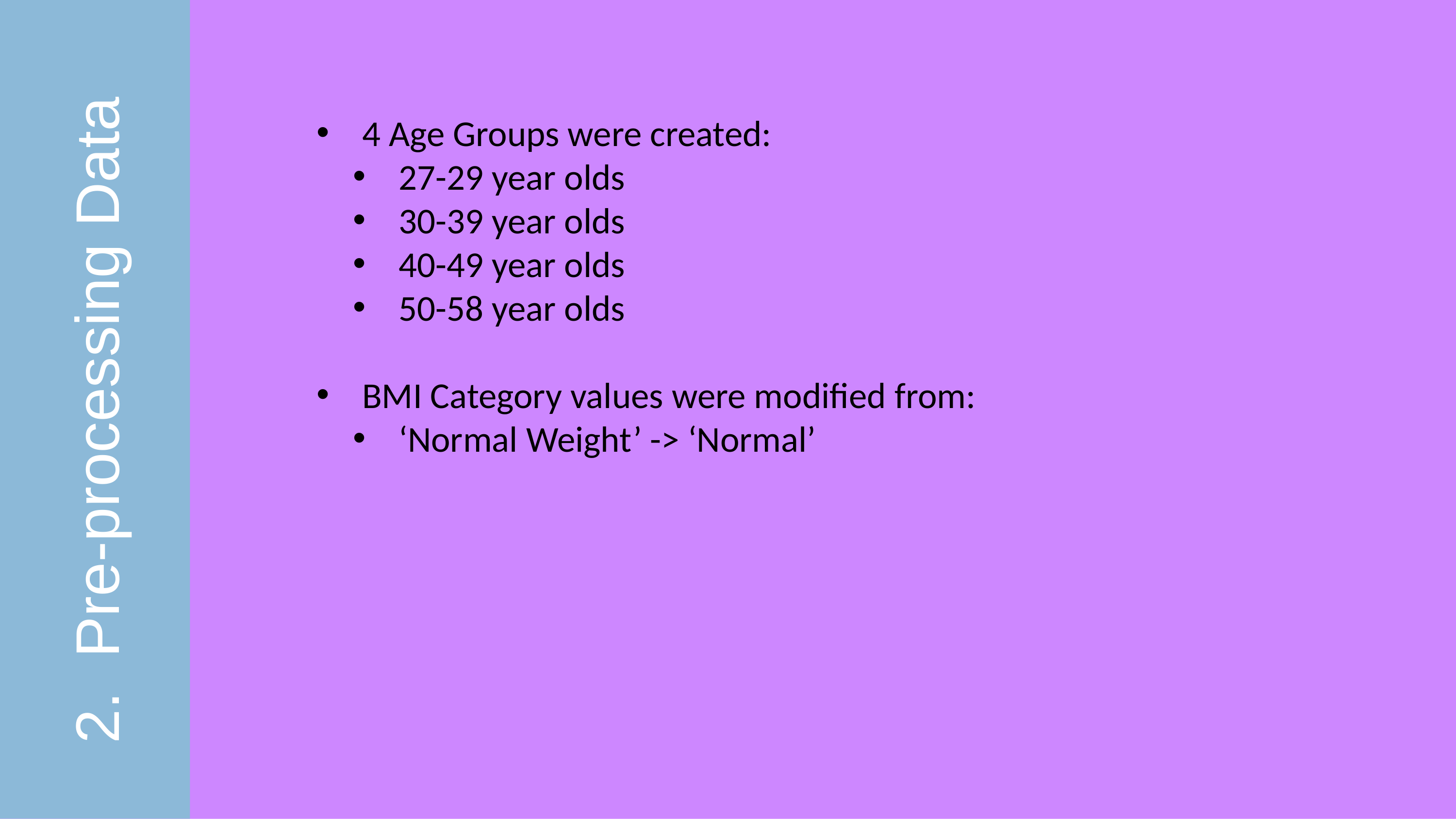

4 Age Groups were created:
27-29 year olds
30-39 year olds
40-49 year olds
50-58 year olds

BMI Category values were modified from:
‘Normal Weight’ -> ‘Normal’

2.  Pre-processing Data